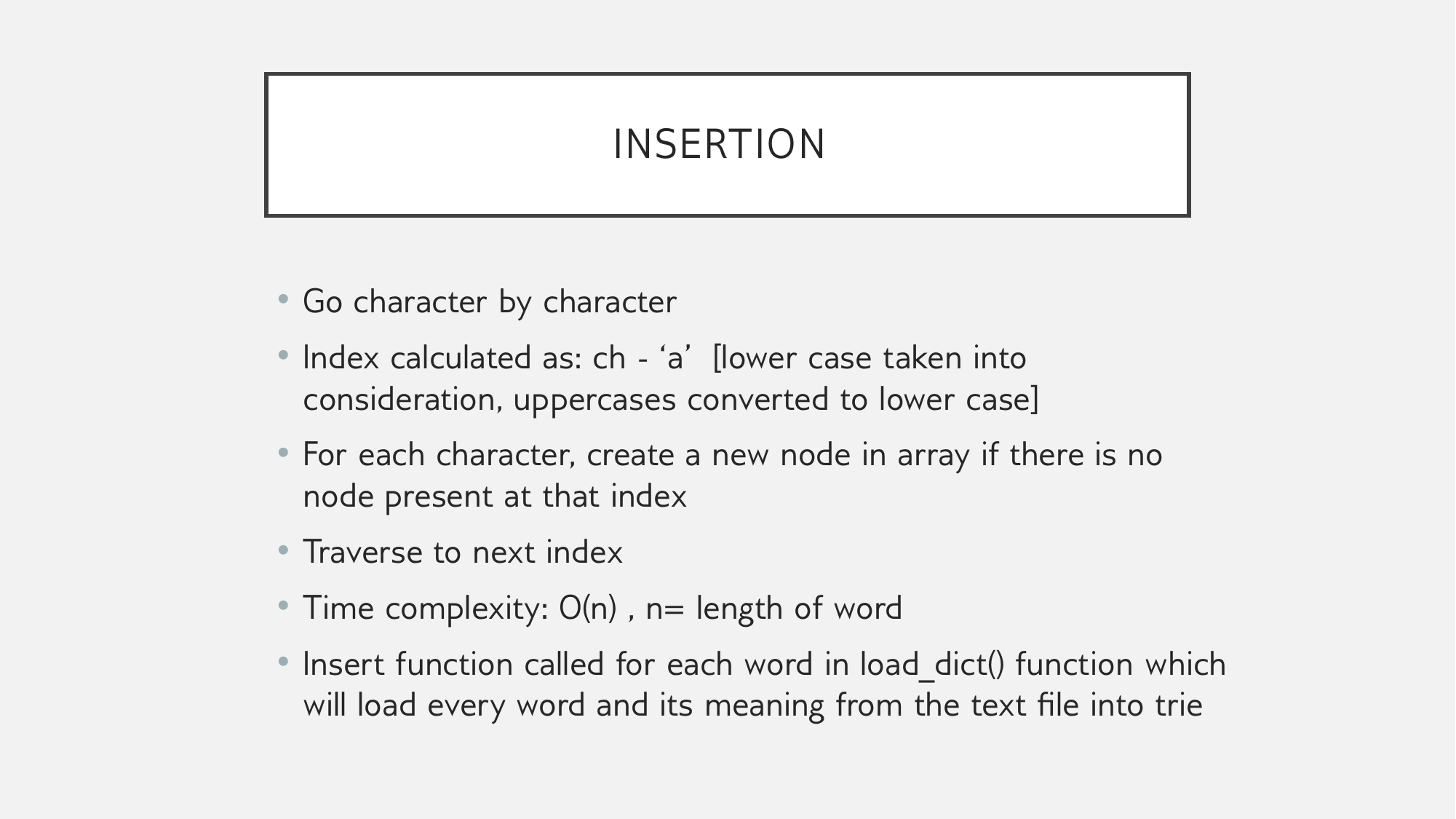

# Insertion
Go character by character
Index calculated as: ch - ‘a’  [lower case taken into consideration, uppercases converted to lower case]
For each character, create a new node in array if there is no node present at that index
Traverse to next index
Time complexity: O(n) , n= length of word
Insert function called for each word in load_dict() function which will load every word and its meaning from the text file into trie